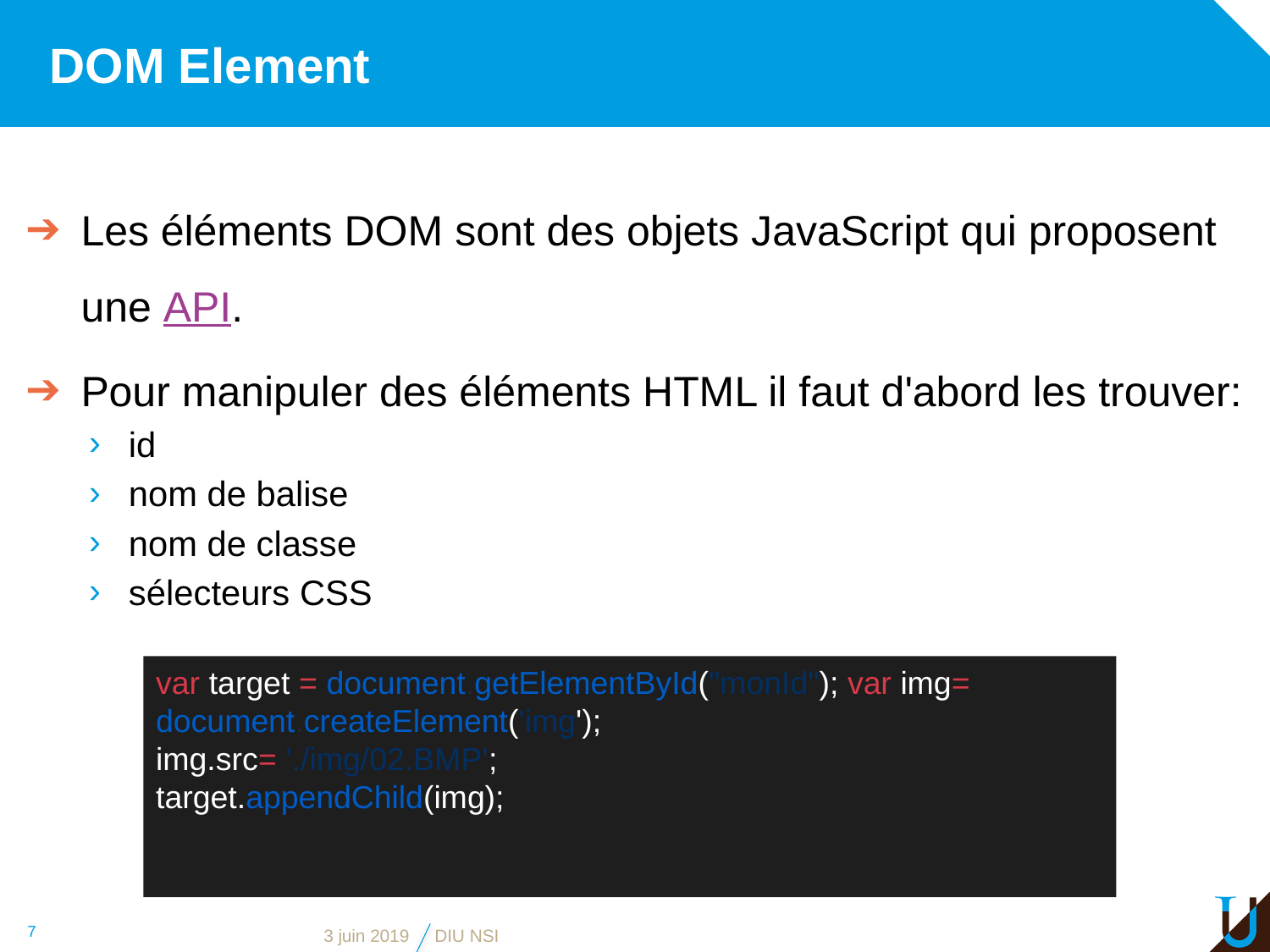

# DOM Element
Les éléments DOM sont des objets JavaScript qui proposent une API.
Pour manipuler des éléments HTML il faut d'abord les trouver:
id
nom de balise
nom de classe
sélecteurs CSS

var target = document.getElementById("monId"); var img= document.createElement('img');
img.src= './img/02.BMP';
target.appendChild(img);

7
3 juin 2019
DIU NSI